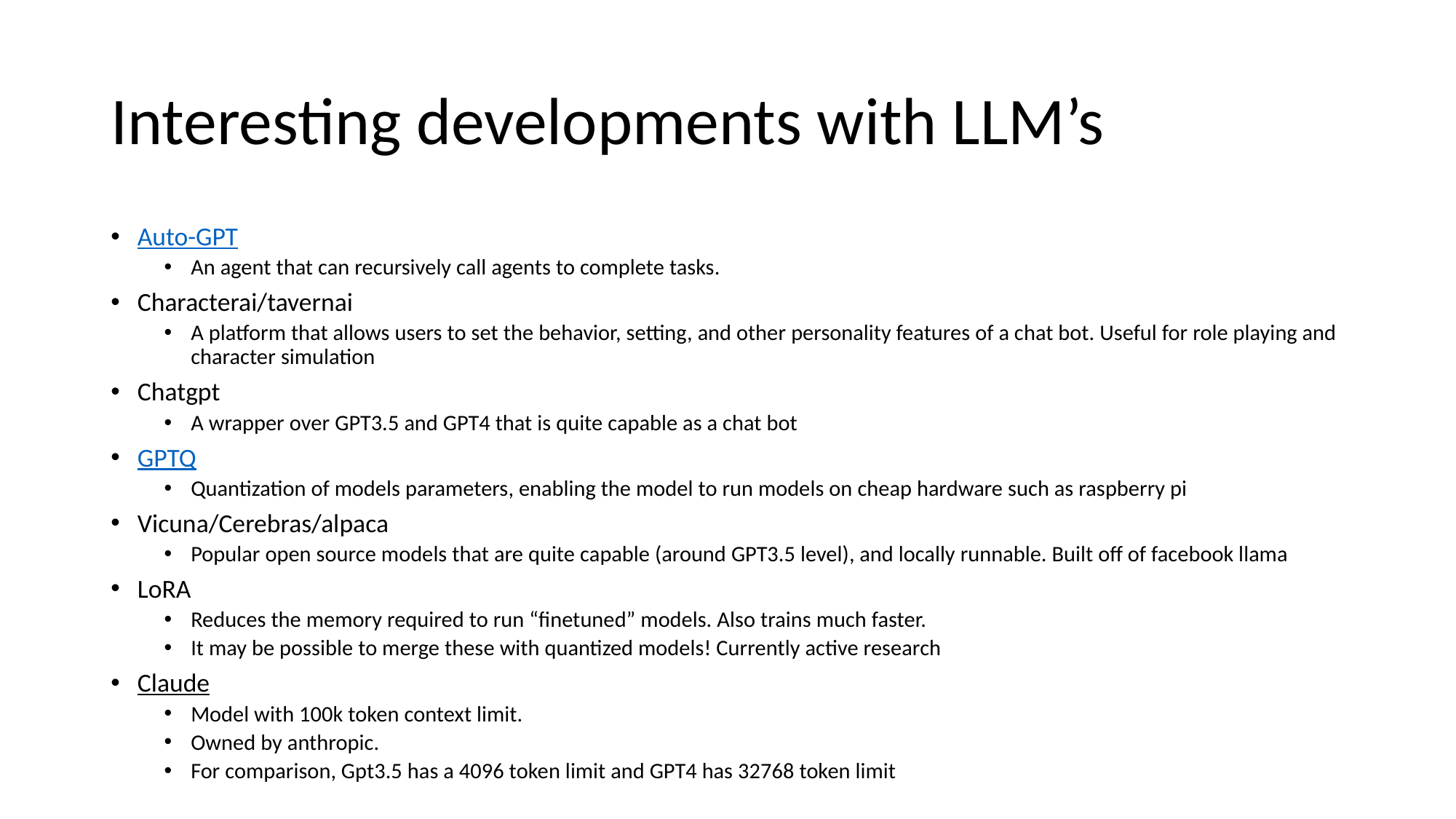

# Interesting developments with LLM’s
Auto-GPT
An agent that can recursively call agents to complete tasks.
Characterai/tavernai
A platform that allows users to set the behavior, setting, and other personality features of a chat bot. Useful for role playing and character simulation
Chatgpt
A wrapper over GPT3.5 and GPT4 that is quite capable as a chat bot
GPTQ
Quantization of models parameters, enabling the model to run models on cheap hardware such as raspberry pi
Vicuna/Cerebras/alpaca
Popular open source models that are quite capable (around GPT3.5 level), and locally runnable. Built off of facebook llama
LoRA
Reduces the memory required to run “finetuned” models. Also trains much faster.
It may be possible to merge these with quantized models! Currently active research
Claude
Model with 100k token context limit.
Owned by anthropic.
For comparison, Gpt3.5 has a 4096 token limit and GPT4 has 32768 token limit